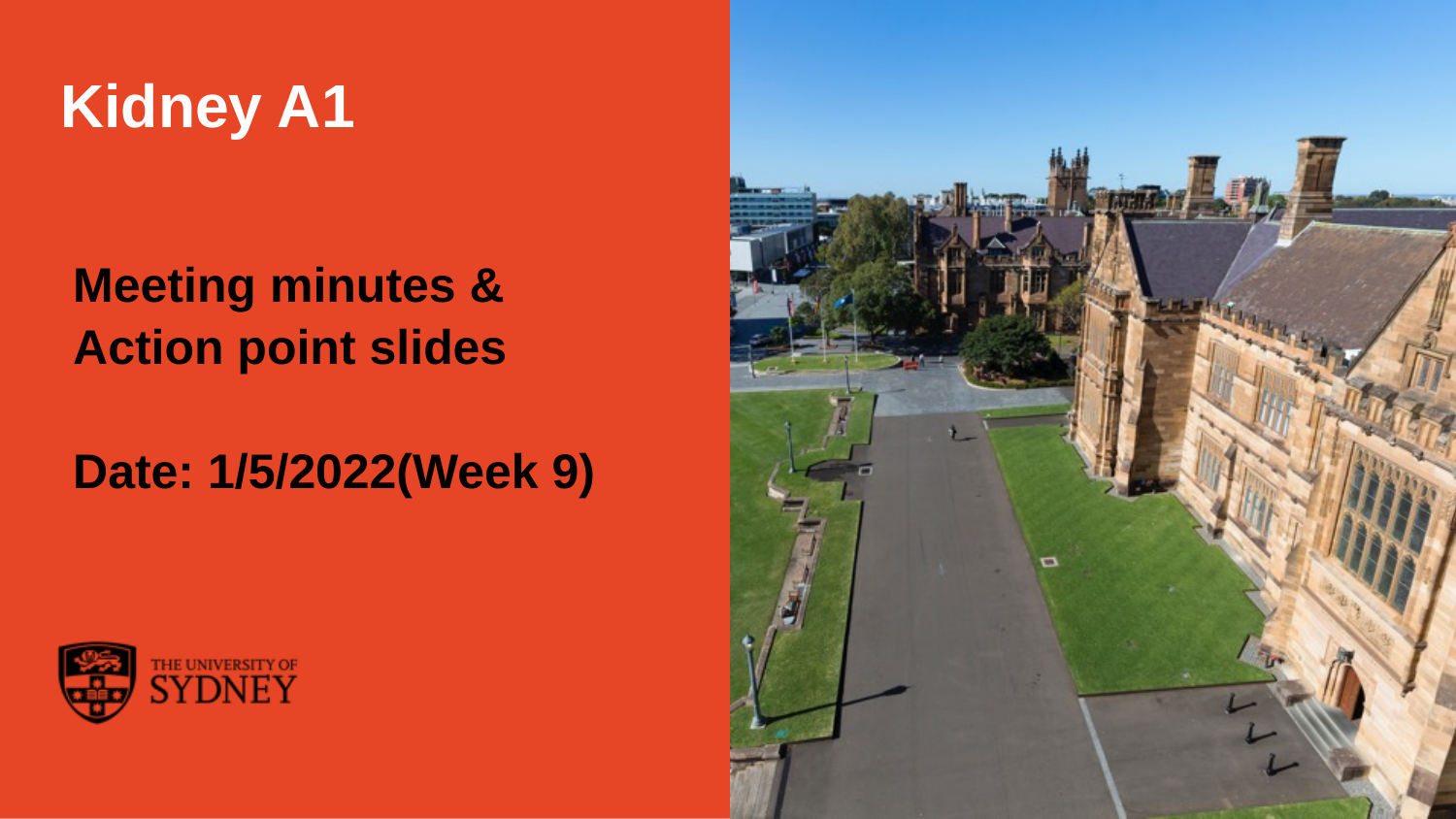

# Kidney A1
Meeting minutes &
Action point slides

Date: 1/5/2022(Week 9)